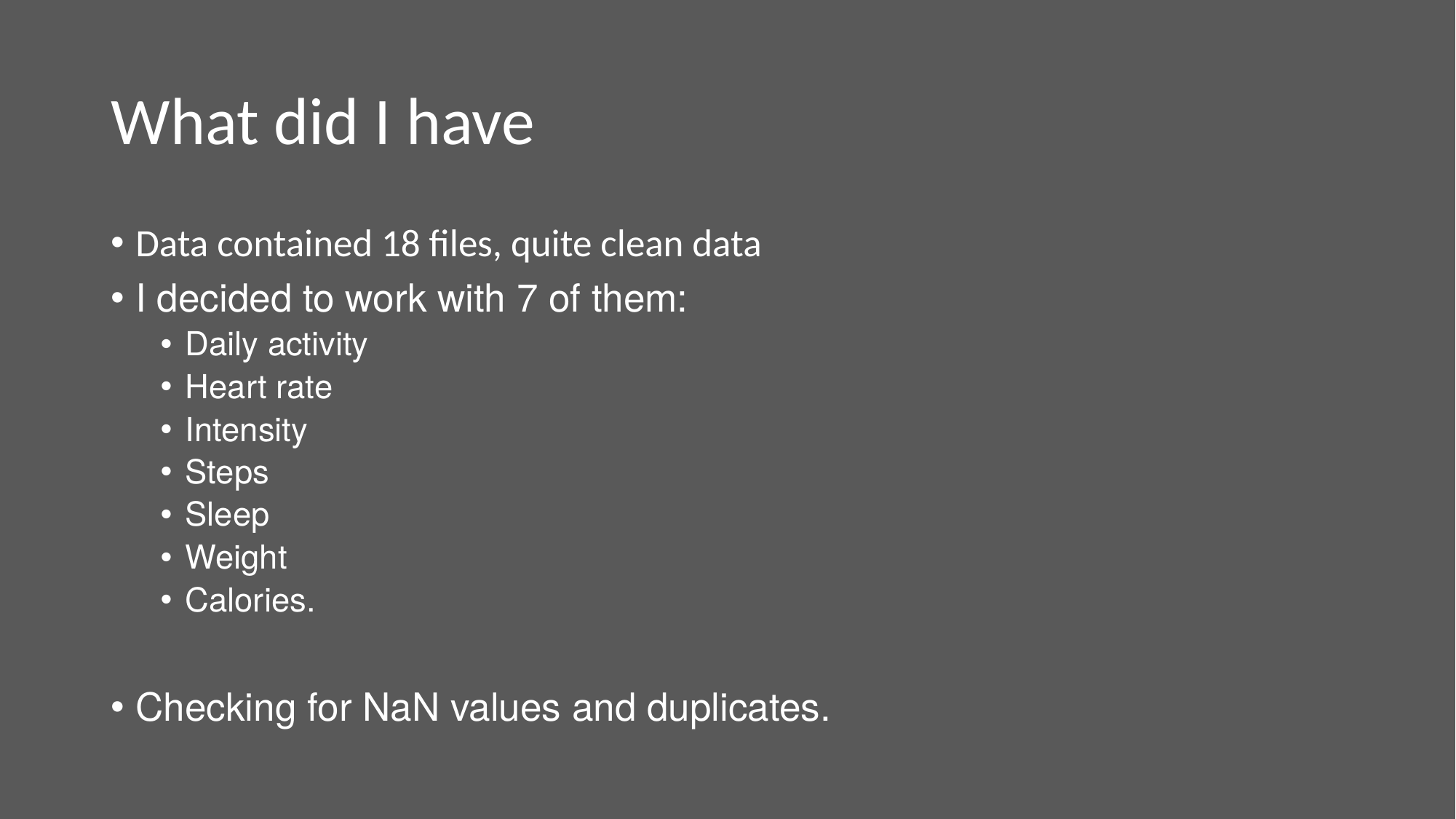

# What did I have
Data contained 18 files, quite clean data
I decided to work with 7 of them:
Daily activity
Heart rate
Intensity
Steps
Sleep
Weight
Calories.

Checking for NaN values and duplicates.